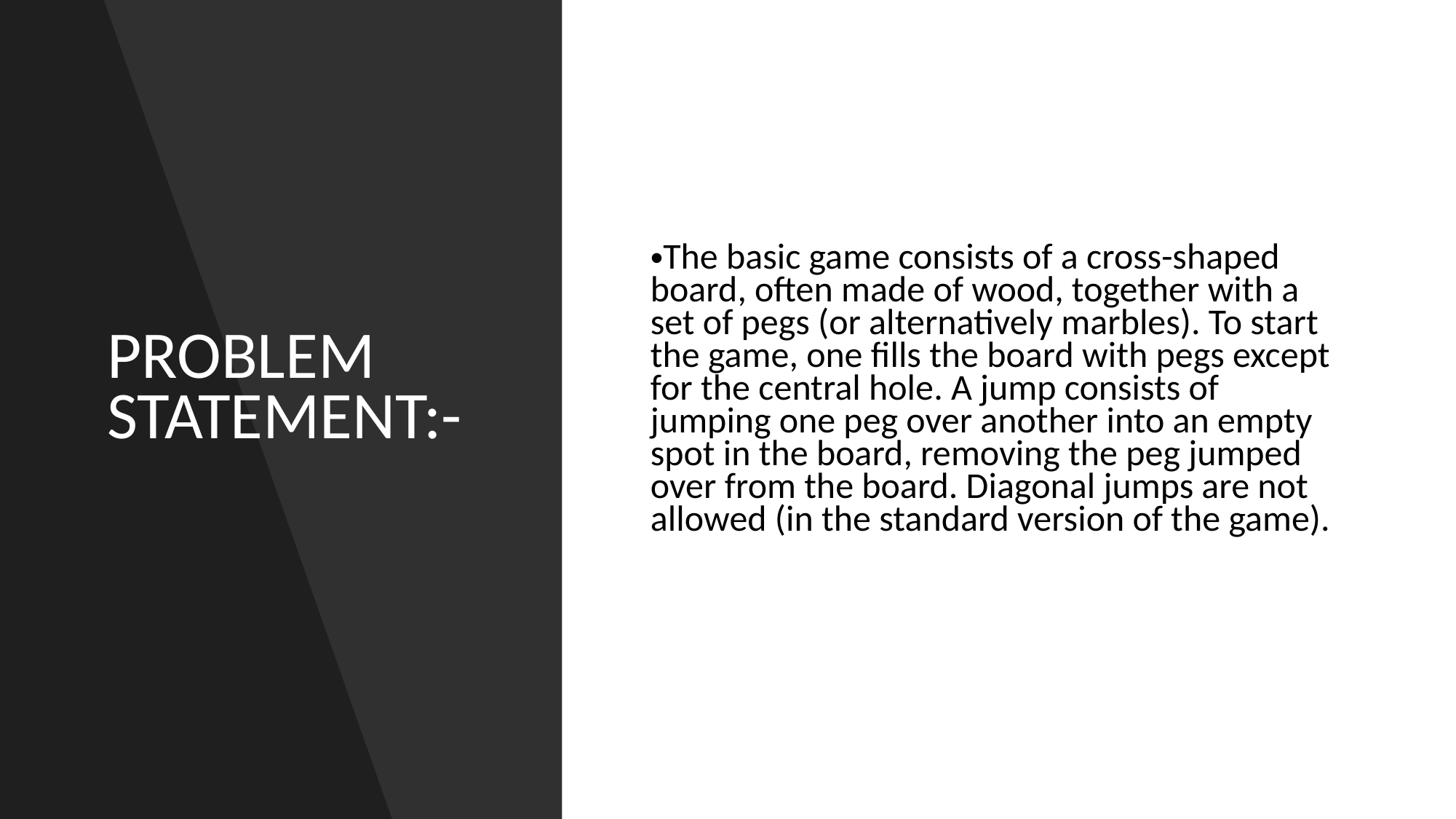

PROBLEM STATEMENT:-
The basic game consists of a cross-shaped board, often made of wood, together with a set of pegs (or alternatively marbles). To start the game, one fills the board with pegs except for the central hole. A jump consists of jumping one peg over another into an empty spot in the board, removing the peg jumped over from the board. Diagonal jumps are not allowed (in the standard version of the game).